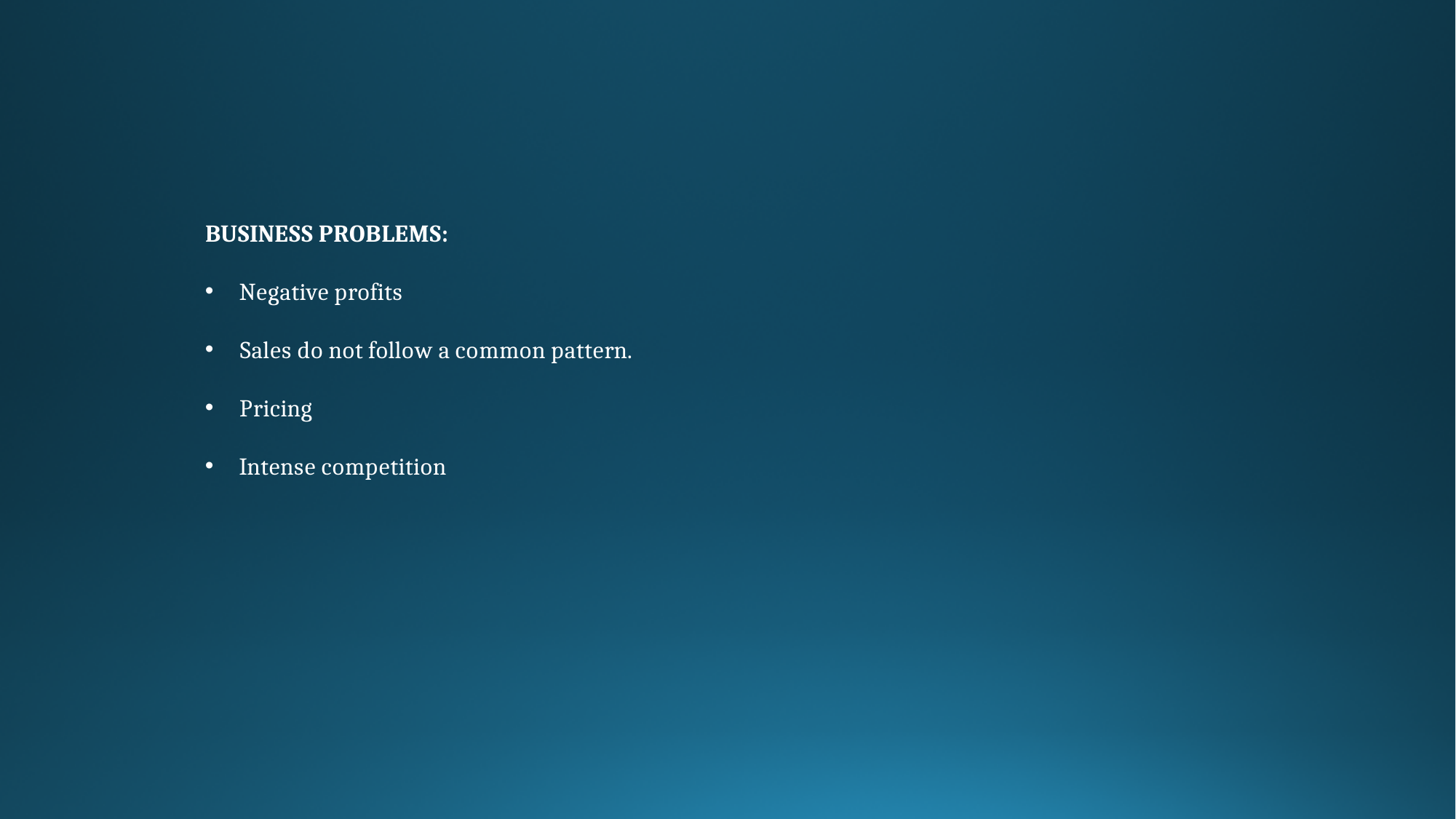

BUSINESS PROBLEMS:

Negative profits

Sales do not follow a common pattern.

Pricing

Intense competition